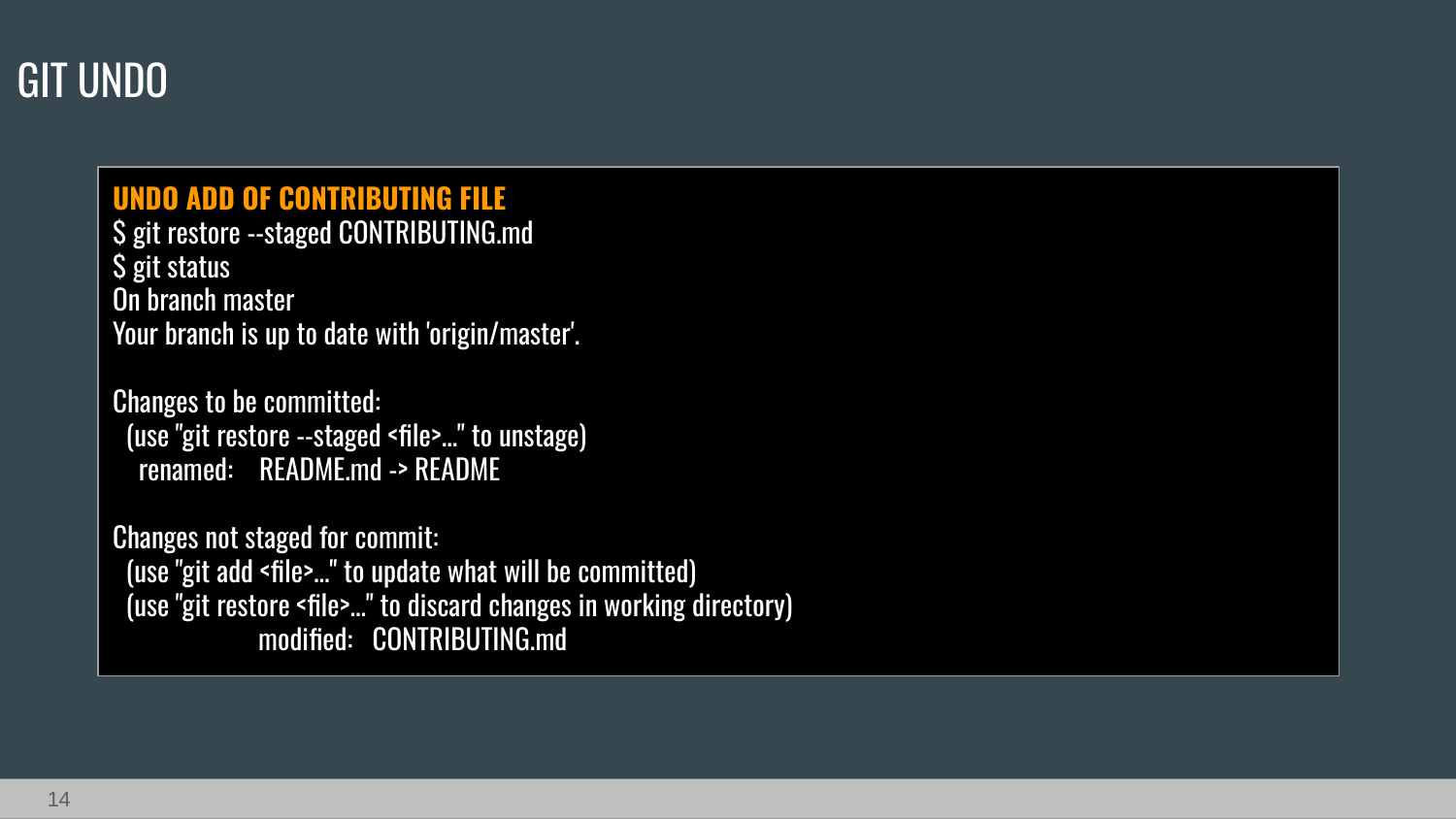

GIT UNDO
UNDO ADD OF CONTRIBUTING FILE
$ git restore --staged CONTRIBUTING.md
$ git status
On branch master
Your branch is up to date with 'origin/master'.

Changes to be committed:
  (use "git restore --staged <file>..." to unstage)
    renamed:    README.md -> README

Changes not staged for commit:
  (use "git add <file>..." to update what will be committed)
  (use "git restore <file>..." to discard changes in working directory)
	modified:   CONTRIBUTING.md